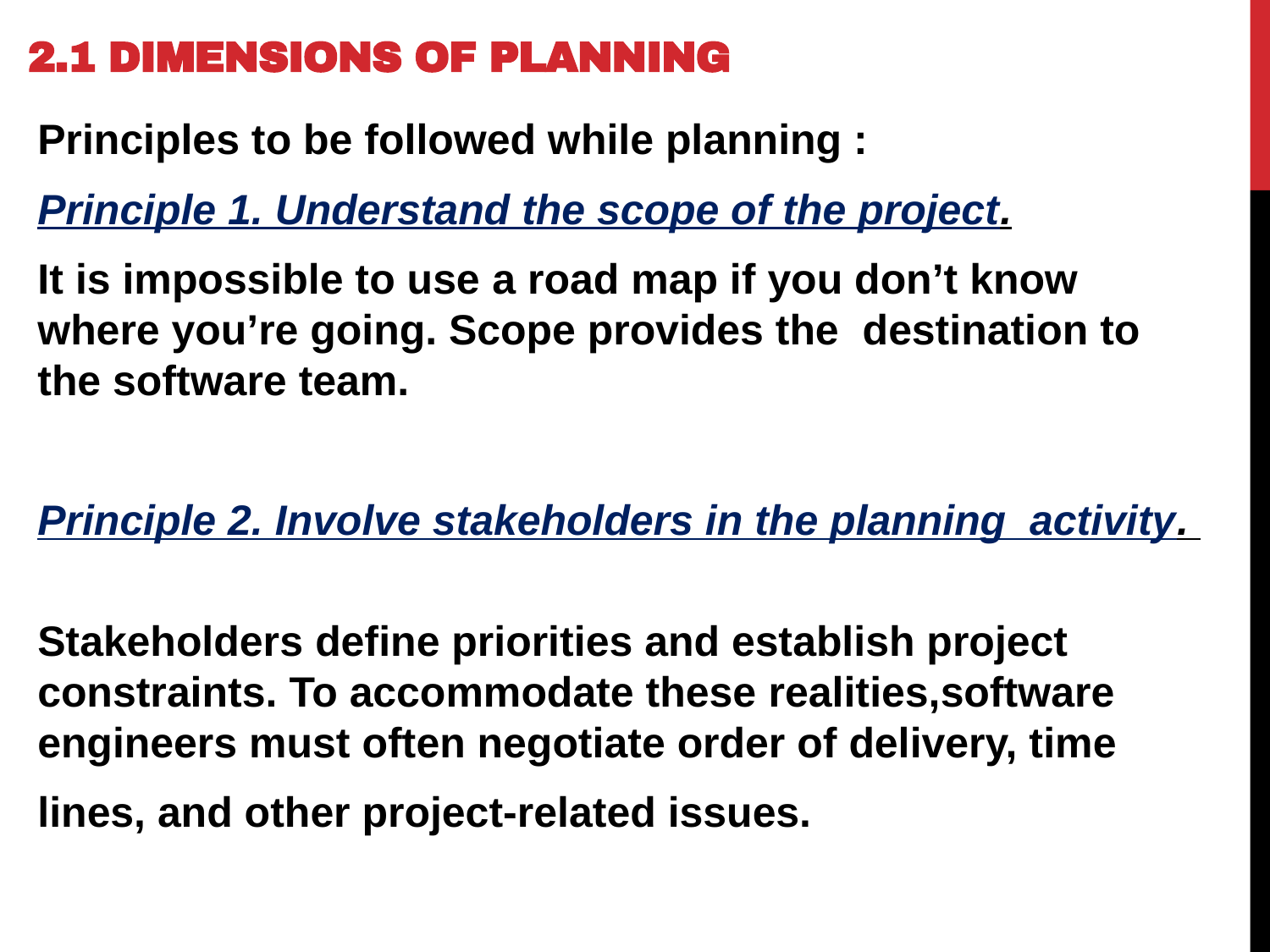

# 2.1 Dimensions of planning
Principles to be followed while planning :
Principle 1. Understand the scope of the project.
It is impossible to use a road map if you don’t know   where you’re going. Scope provides the  destination to the software team.

Principle 2. Involve stakeholders in the planning  activity.
Stakeholders define priorities and establish project constraints. To accommodate these realities,software engineers must often negotiate order of delivery, time
lines, and other project-related issues.